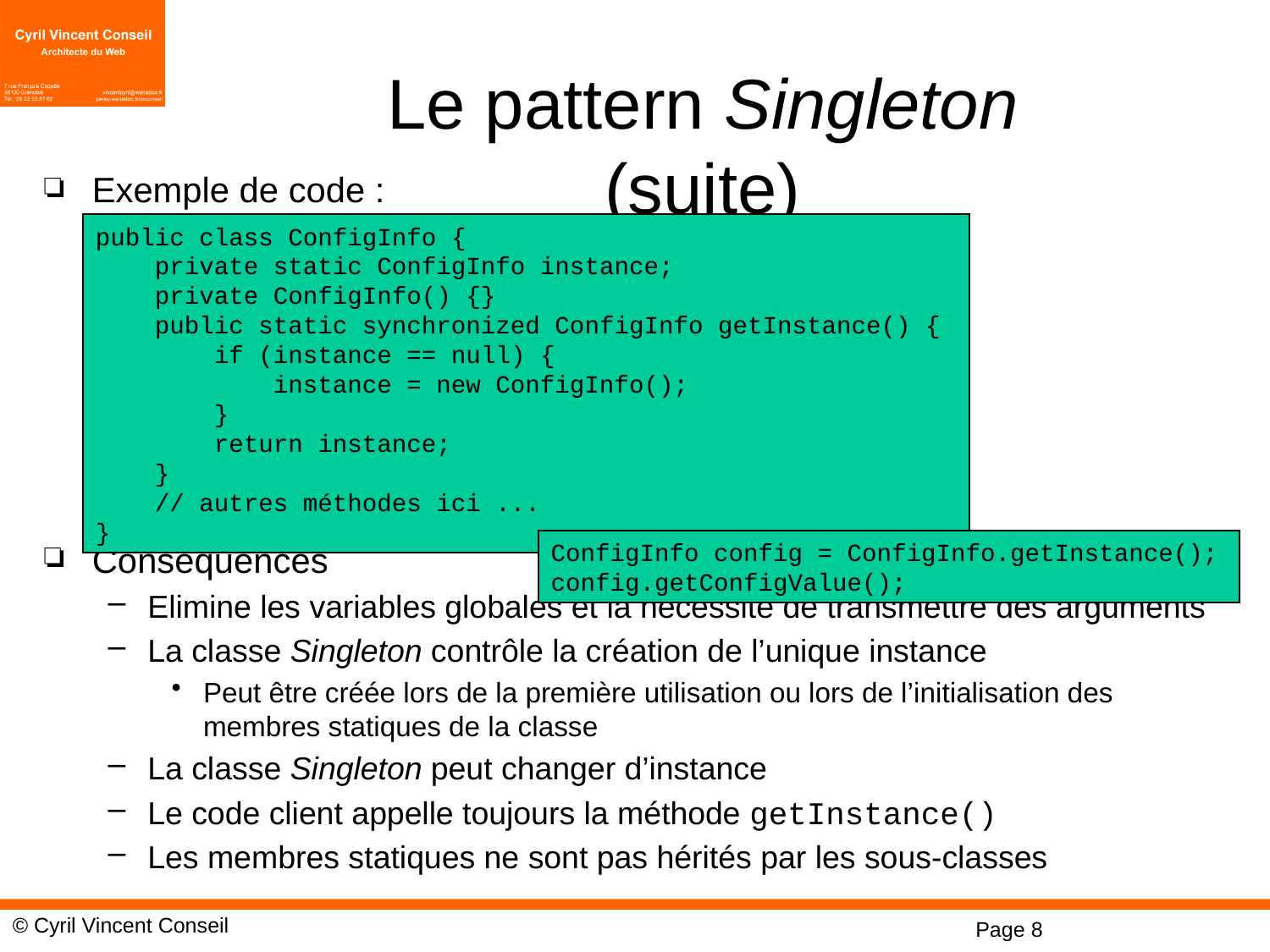

# Le pattern Singleton (suite)
Exemple de code :

Conséquences
Elimine les variables globales et la nécessité de transmettre des arguments
La classe Singleton contrôle la création de l’unique instance
Peut être créée lors de la première utilisation ou lors de l’initialisation des membres statiques de la classe
La classe Singleton peut changer d’instance
Le code client appelle toujours la méthode getInstance()
Les membres statiques ne sont pas hérités par les sous-classes

public class ConfigInfo {
    private static ConfigInfo instance;
    private ConfigInfo() {}
    public static synchronized ConfigInfo getInstance() {
        if (instance == null) {
            instance = new ConfigInfo();
        }
        return instance;
    }
    // autres méthodes ici ...
}
ConfigInfo config = ConfigInfo.getInstance();
config.getConfigValue();